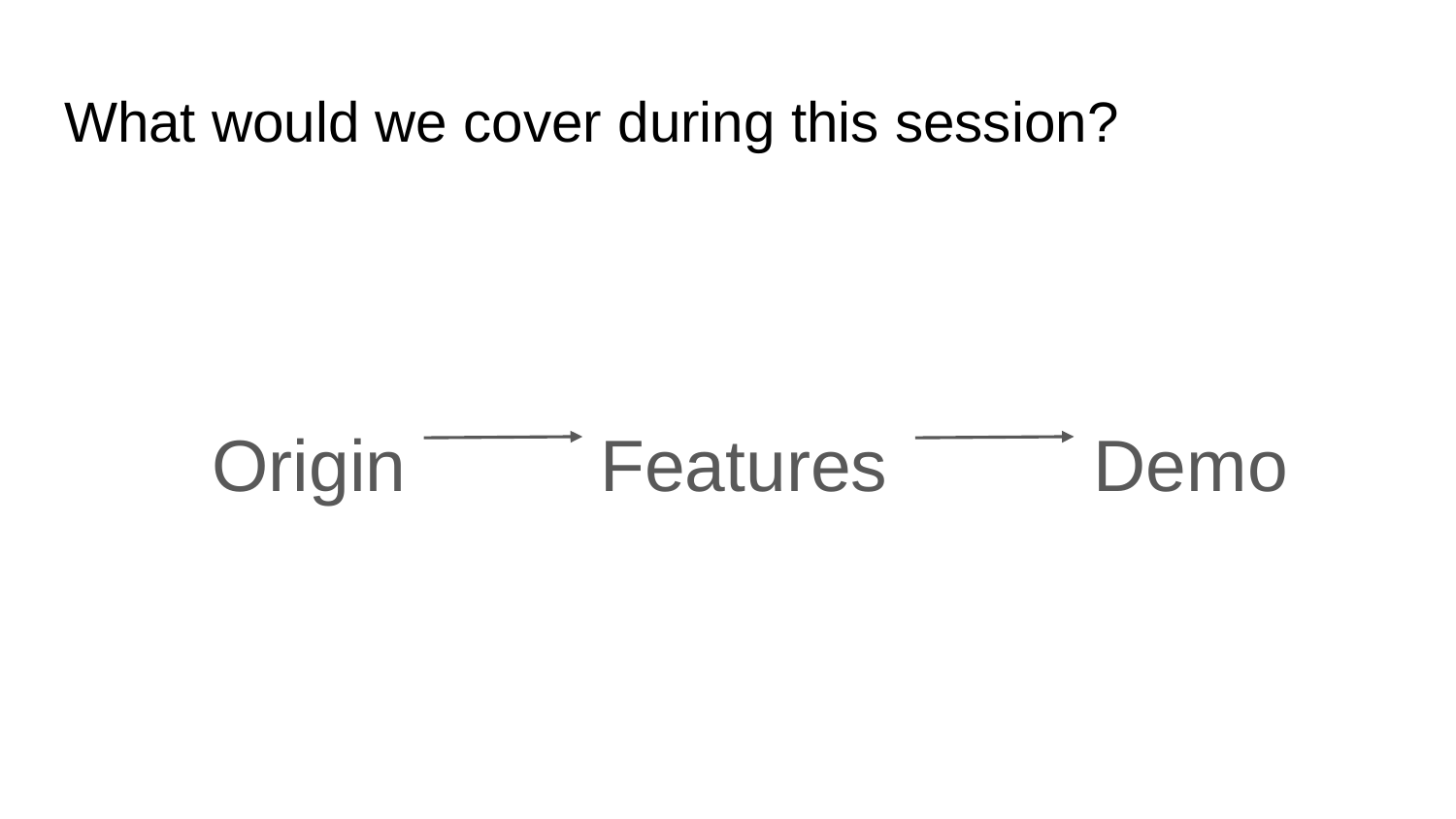

# What would we cover during this session?
Origin
Features
Demo